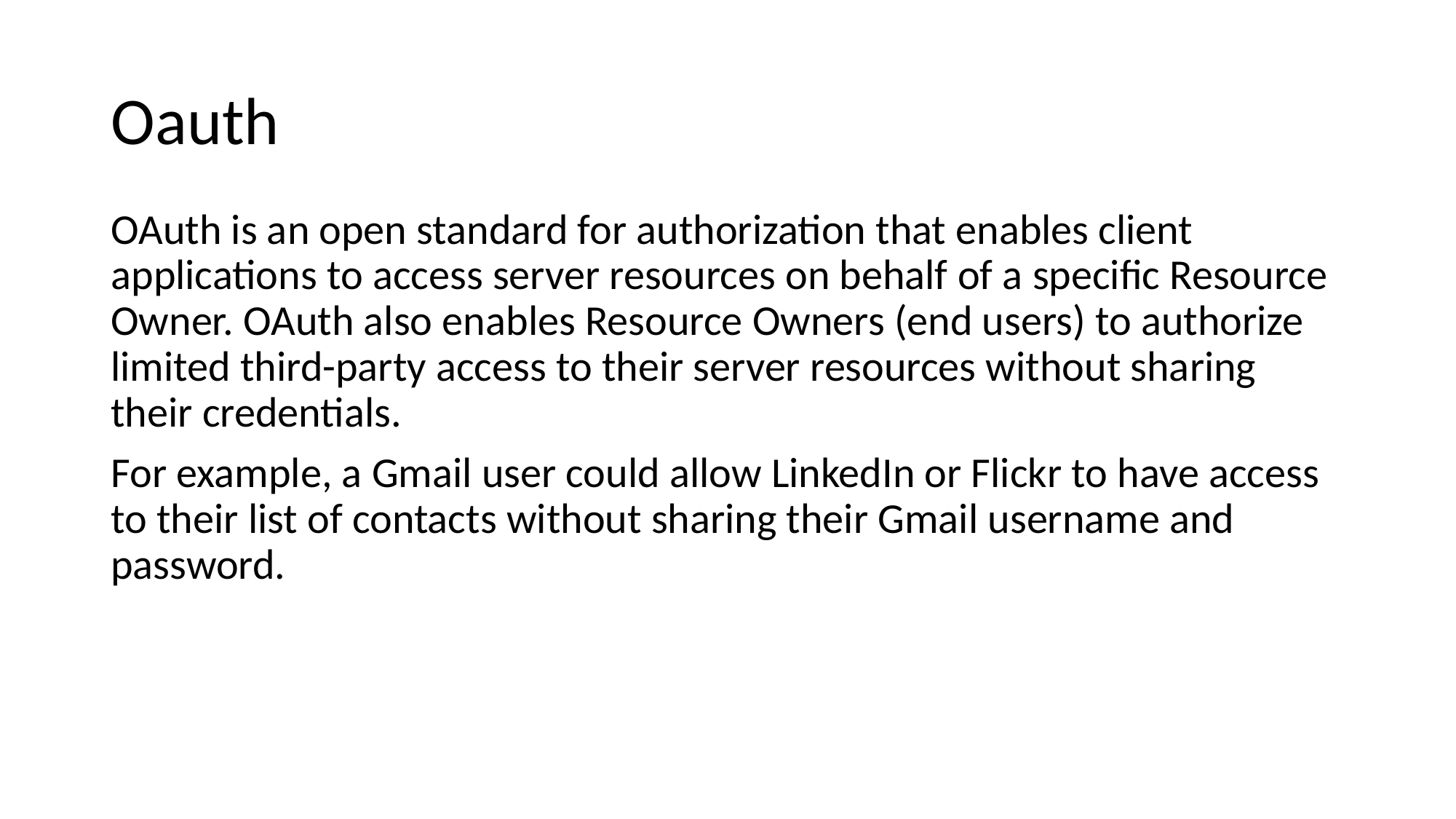

# Oauth
OAuth is an open standard for authorization that enables client applications to access server resources on behalf of a specific Resource Owner. OAuth also enables Resource Owners (end users) to authorize limited third-party access to their server resources without sharing their credentials.
For example, a Gmail user could allow LinkedIn or Flickr to have access to their list of contacts without sharing their Gmail username and password.